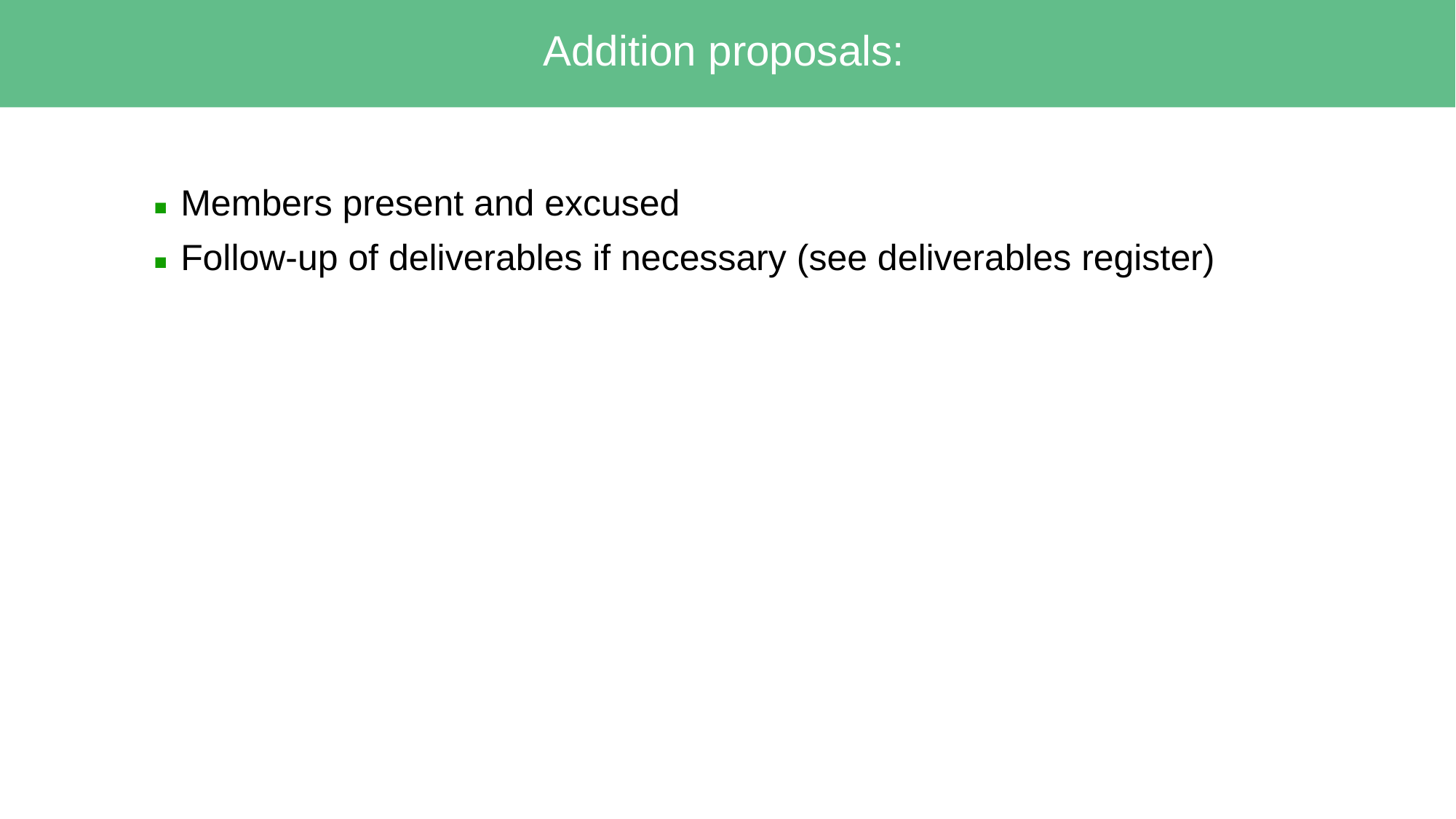

# Addition proposals:
Members present and excused
Follow-up of deliverables if necessary (see deliverables register)